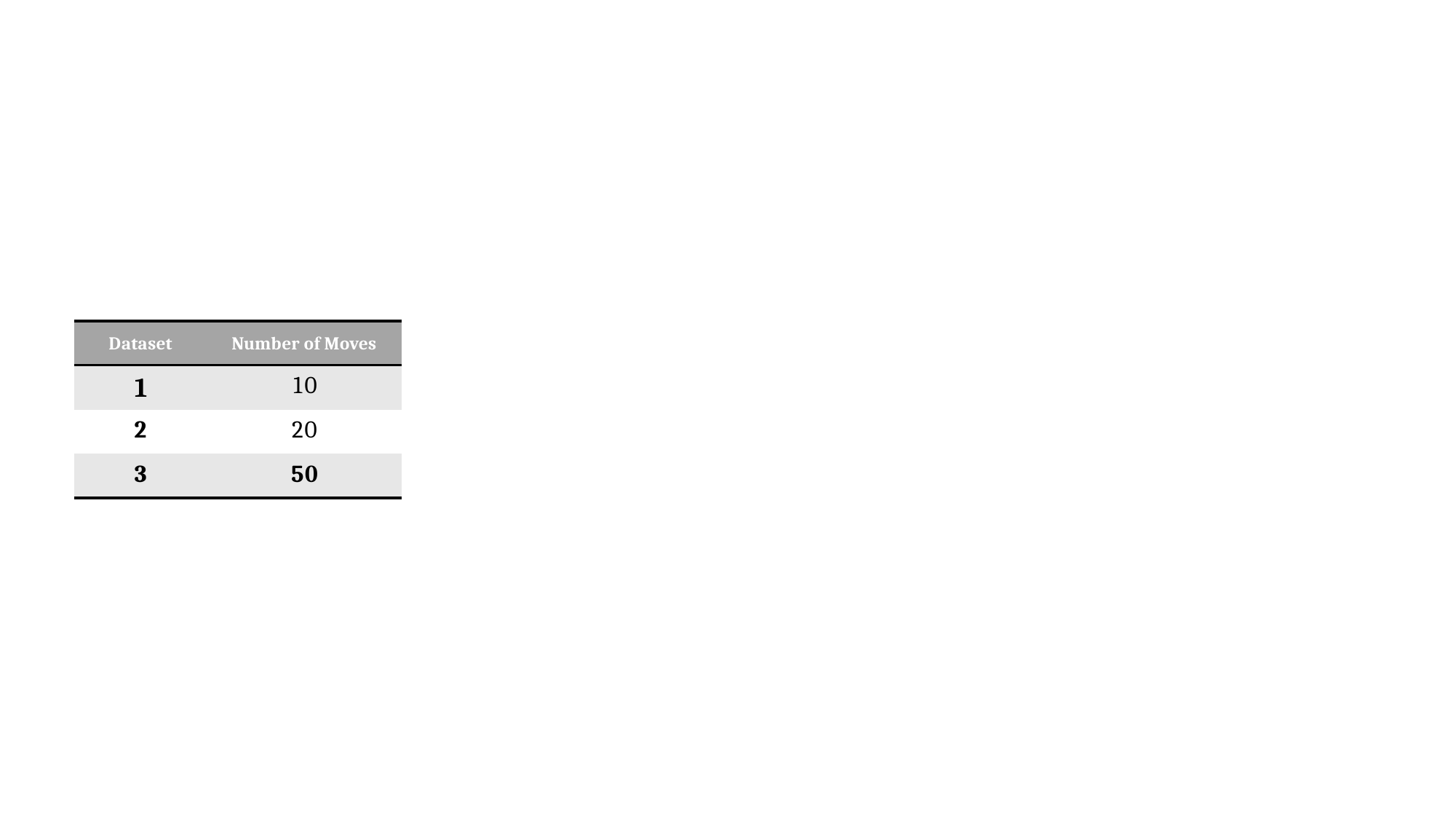

| Dataset | Number of Moves |
| --- | --- |
| 1 | 10 |
| 2 | 20 |
| 3 | 50 |